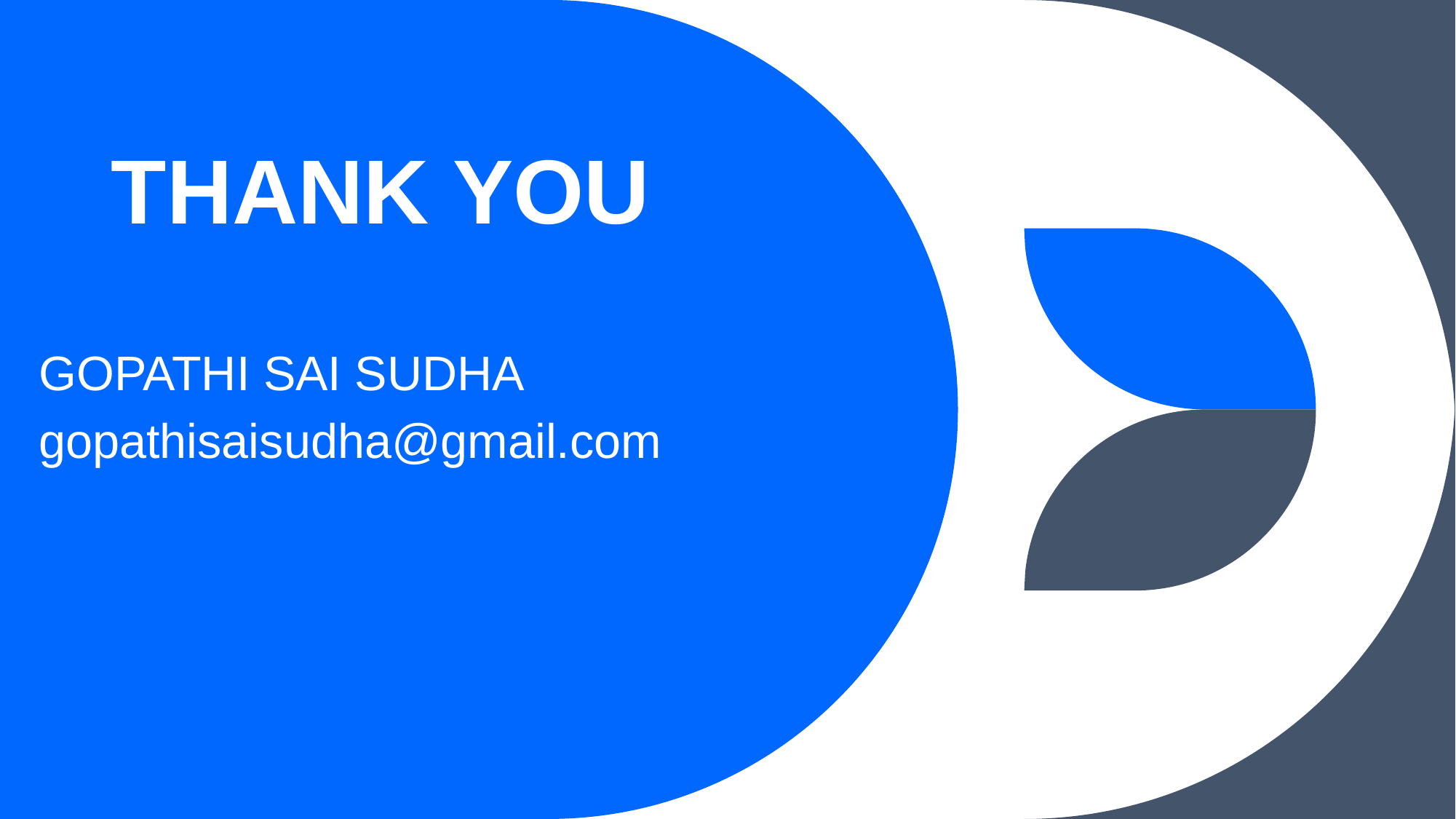

# THANK YOU
GOPATHI SAI SUDHA
gopathisaisudha@gmail.com